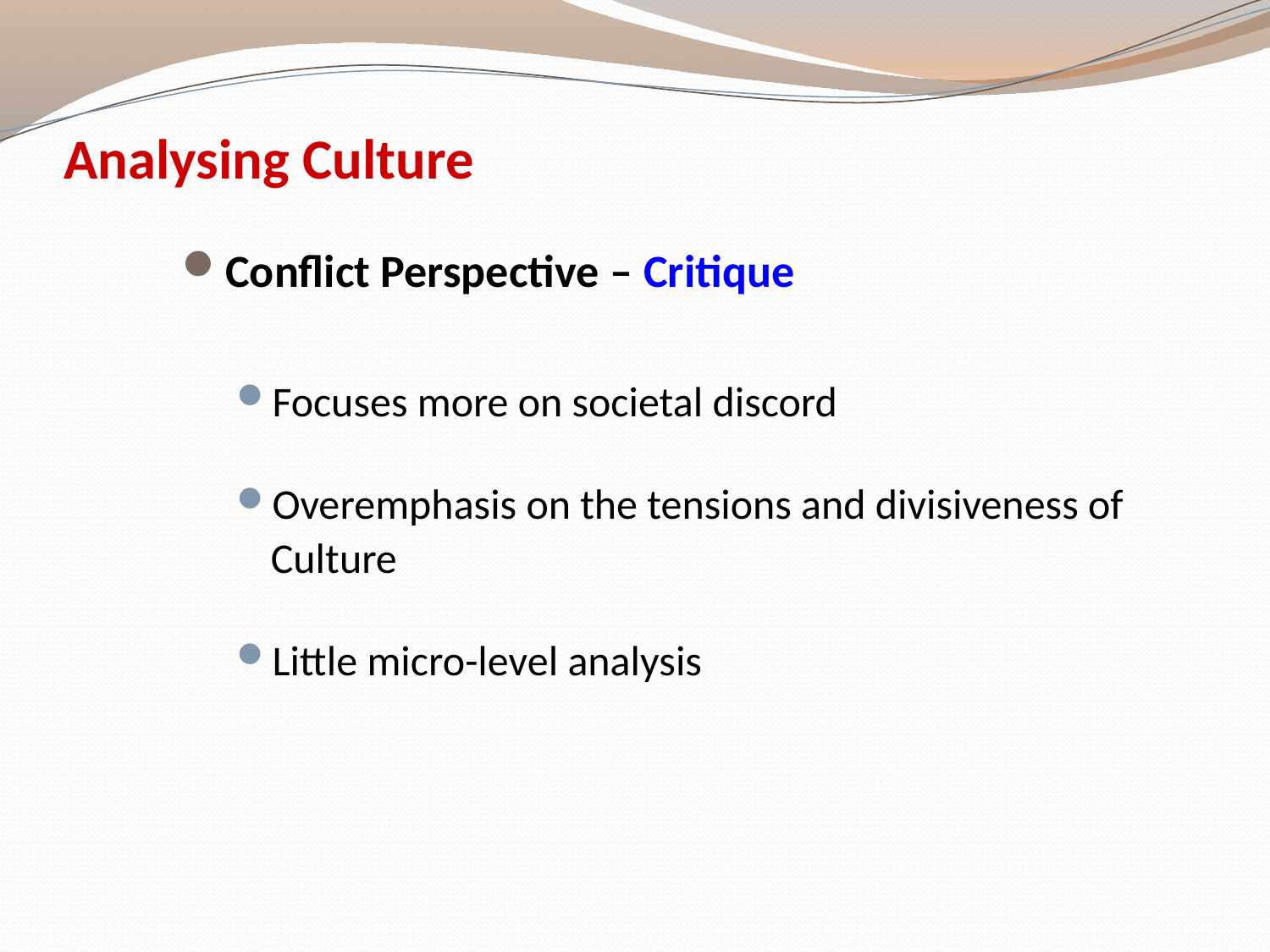

# Analysing Culture
Conflict Perspective – Critique

Focuses more on societal discord

Overemphasis on the tensions and divisiveness of Culture

Little micro-level analysis